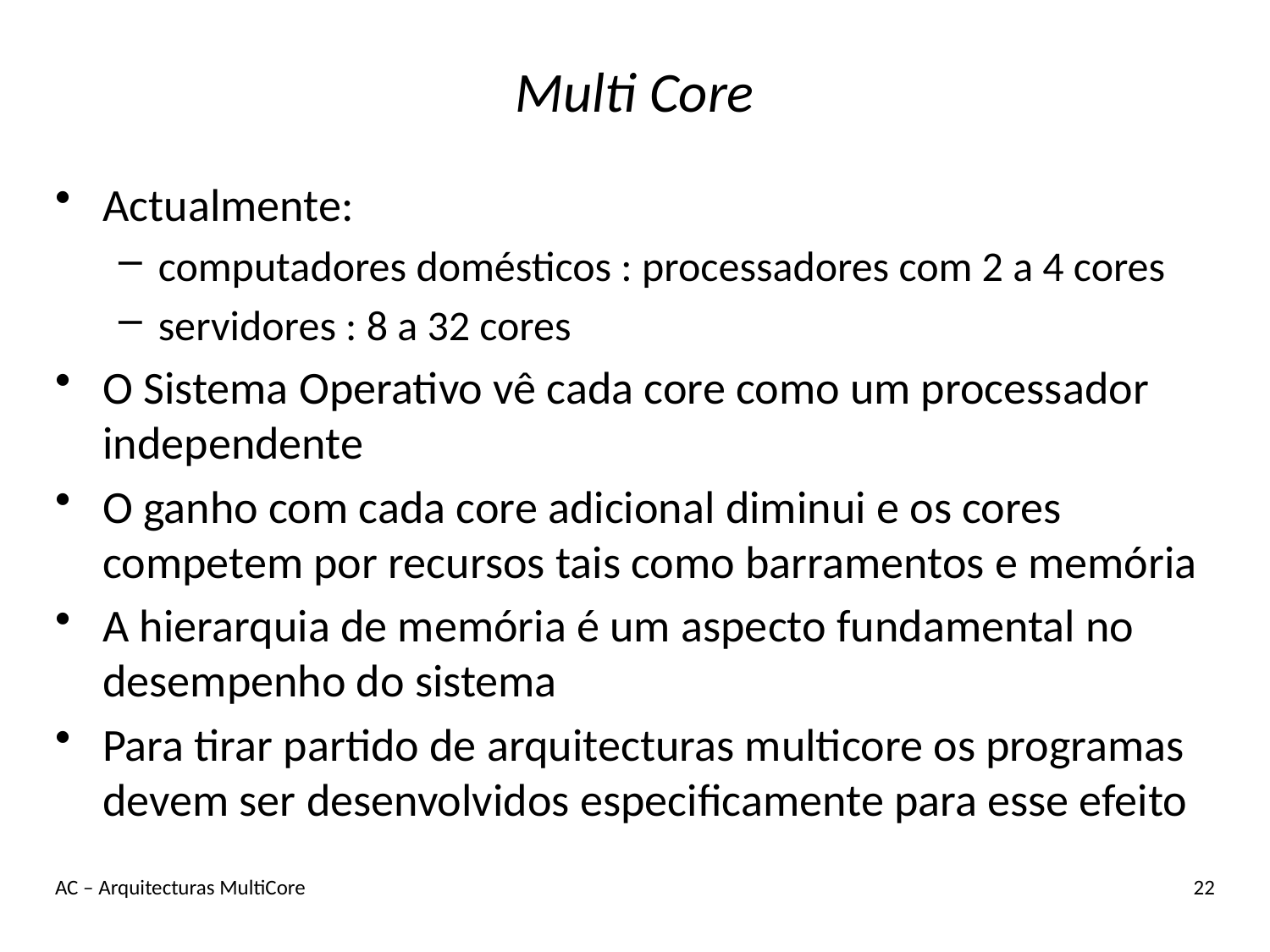

# Multi Core
Actualmente:
computadores domésticos : processadores com 2 a 4 cores
servidores : 8 a 32 cores
O Sistema Operativo vê cada core como um processador independente
O ganho com cada core adicional diminui e os cores competem por recursos tais como barramentos e memória
A hierarquia de memória é um aspecto fundamental no desempenho do sistema
Para tirar partido de arquitecturas multicore os programas devem ser desenvolvidos especificamente para esse efeito
AC – Arquitecturas MultiCore
22